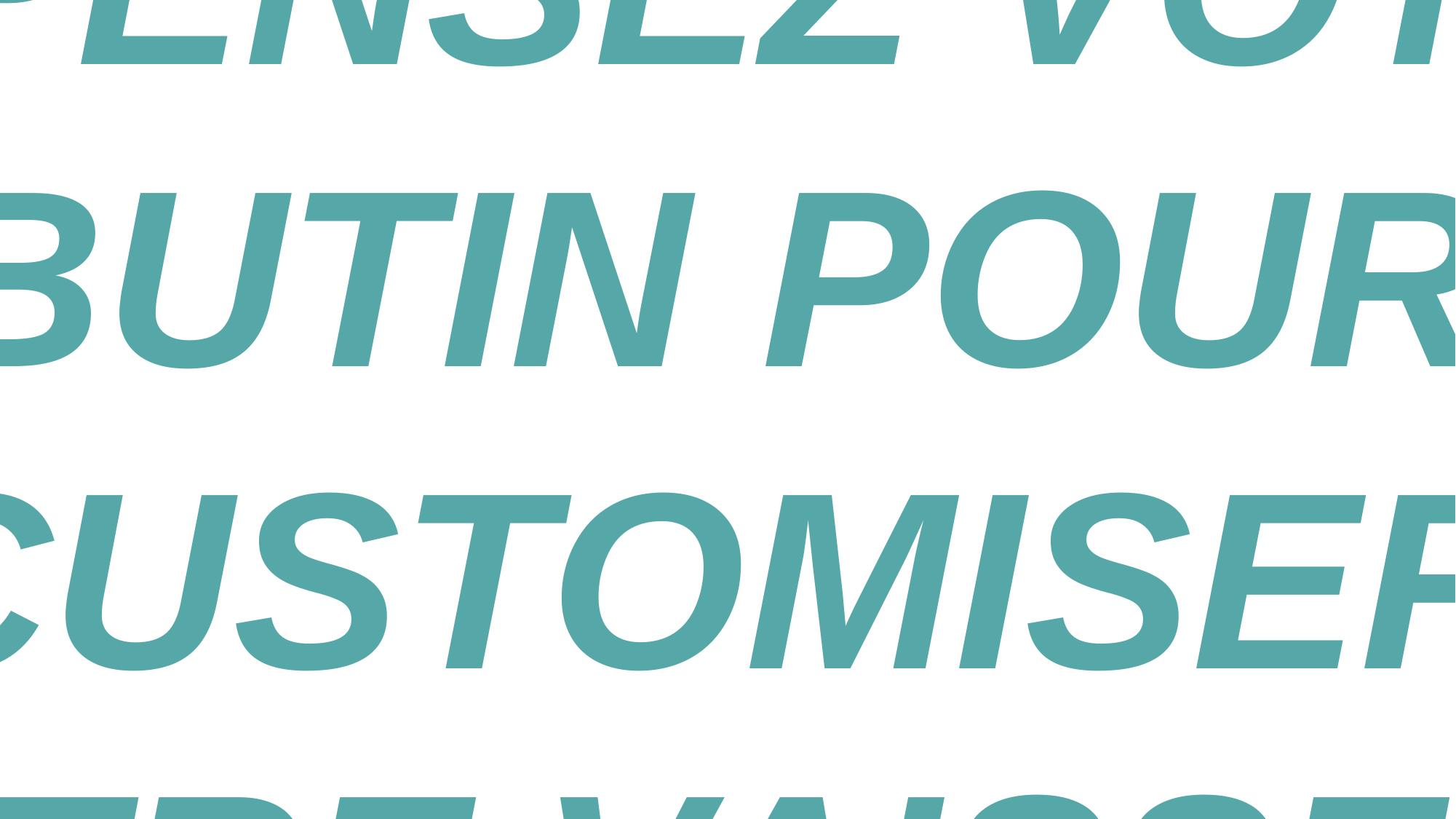

DEPENSEZ VOTRE BUTIN POUR CUSTOMISER VOTRE VAISSEAU